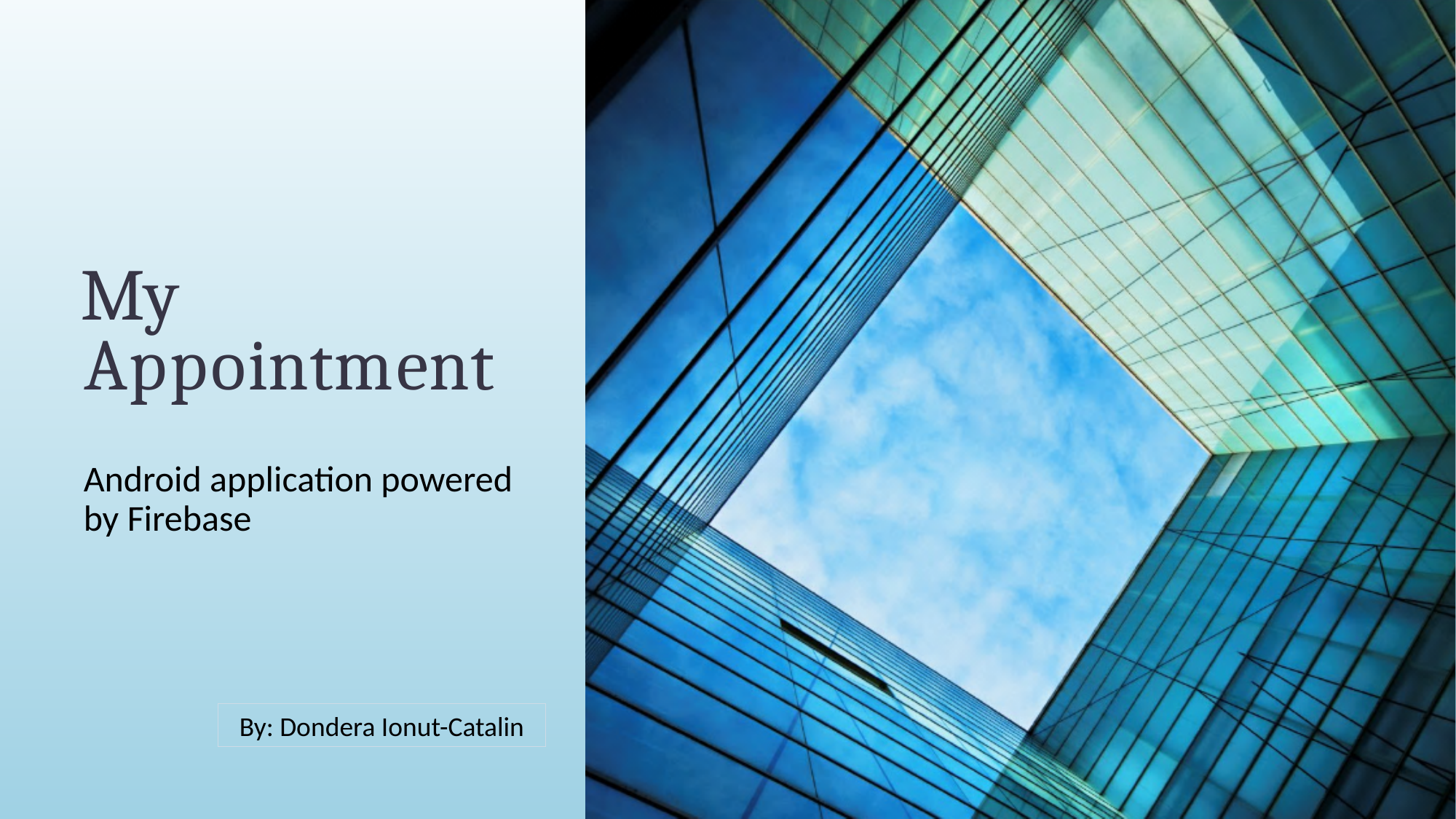

# My Appointment
Android application powered by Firebase
By: Dondera Ionut-Catalin